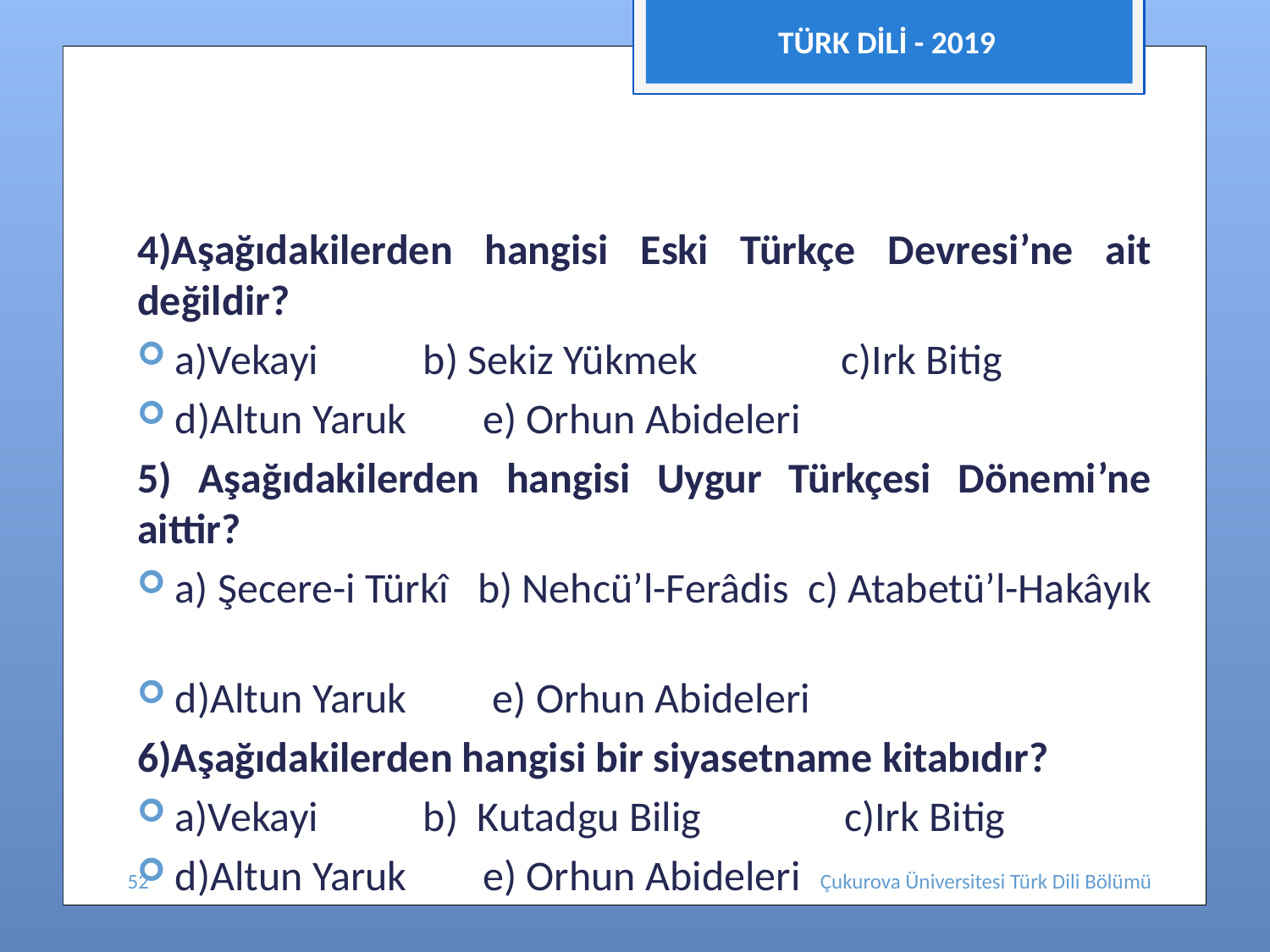

TÜRK DİLİ - 2019
#
4)Aşağıdakilerden hangisi Eski Türkçe Devresi’ne ait değildir?
a)Vekayi           b) Sekiz Yükmek               c)Irk Bitig
d)Altun Yaruk        e) Orhun Abideleri
5) Aşağıdakilerden hangisi Uygur Türkçesi Dönemi’ne aittir?
a) Şecere-i Türkî   b) Nehcü’l-Ferâdis  c) Atabetü’l-Hakâyık
d)Altun Yaruk         e) Orhun Abideleri
6)Aşağıdakilerden hangisi bir siyasetname kitabıdır?
a)Vekayi           b)  Kutadgu Bilig               c)Irk Bitig
d)Altun Yaruk        e) Orhun Abideleri

52
Çukurova Üniversitesi Türk Dili Bölümü